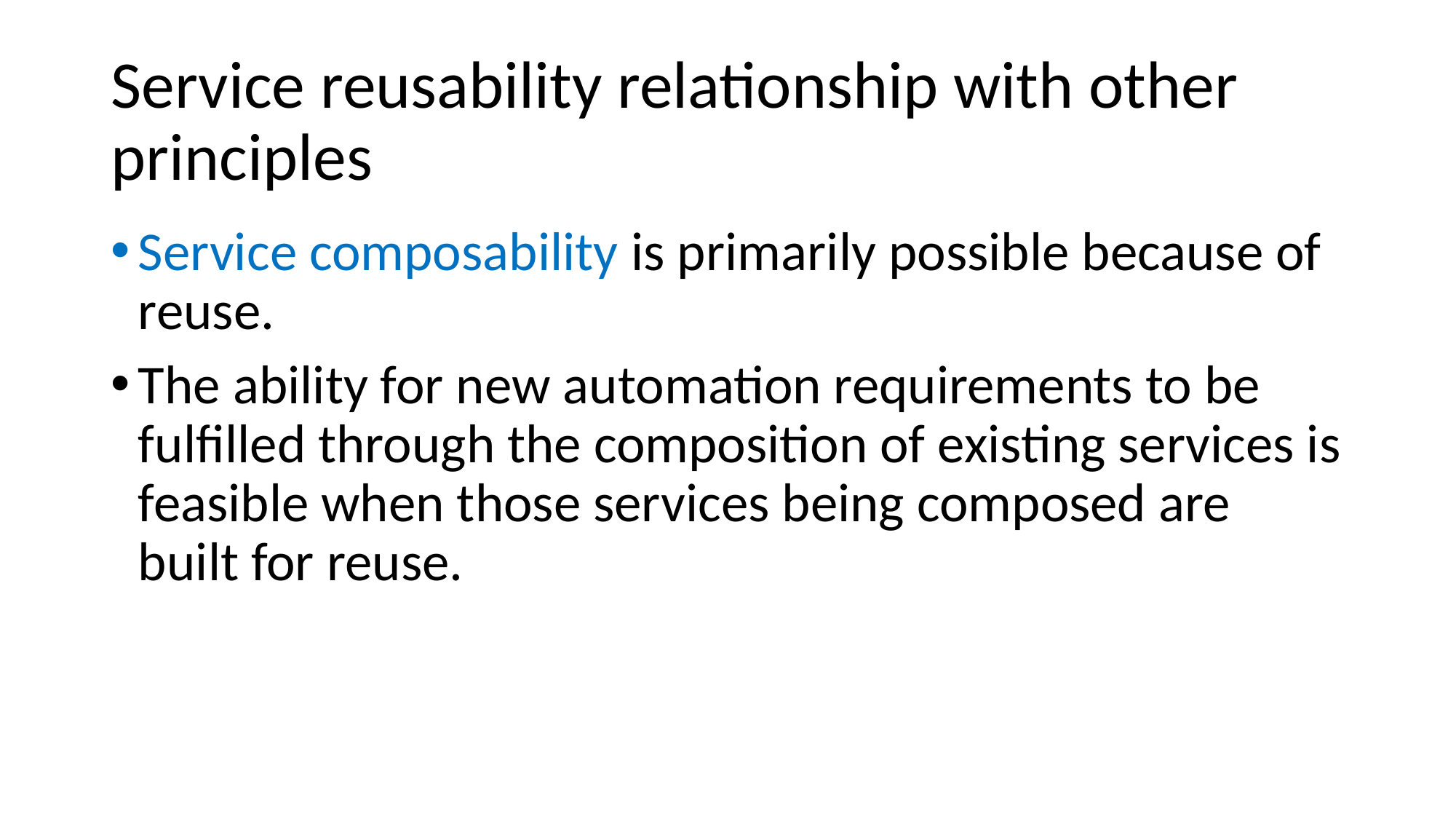

# Service reusability relationship with other principles
Service composability is primarily possible because of reuse.
The ability for new automation requirements to be fulfilled through the composition of existing services is feasible when those services being composed are built for reuse.